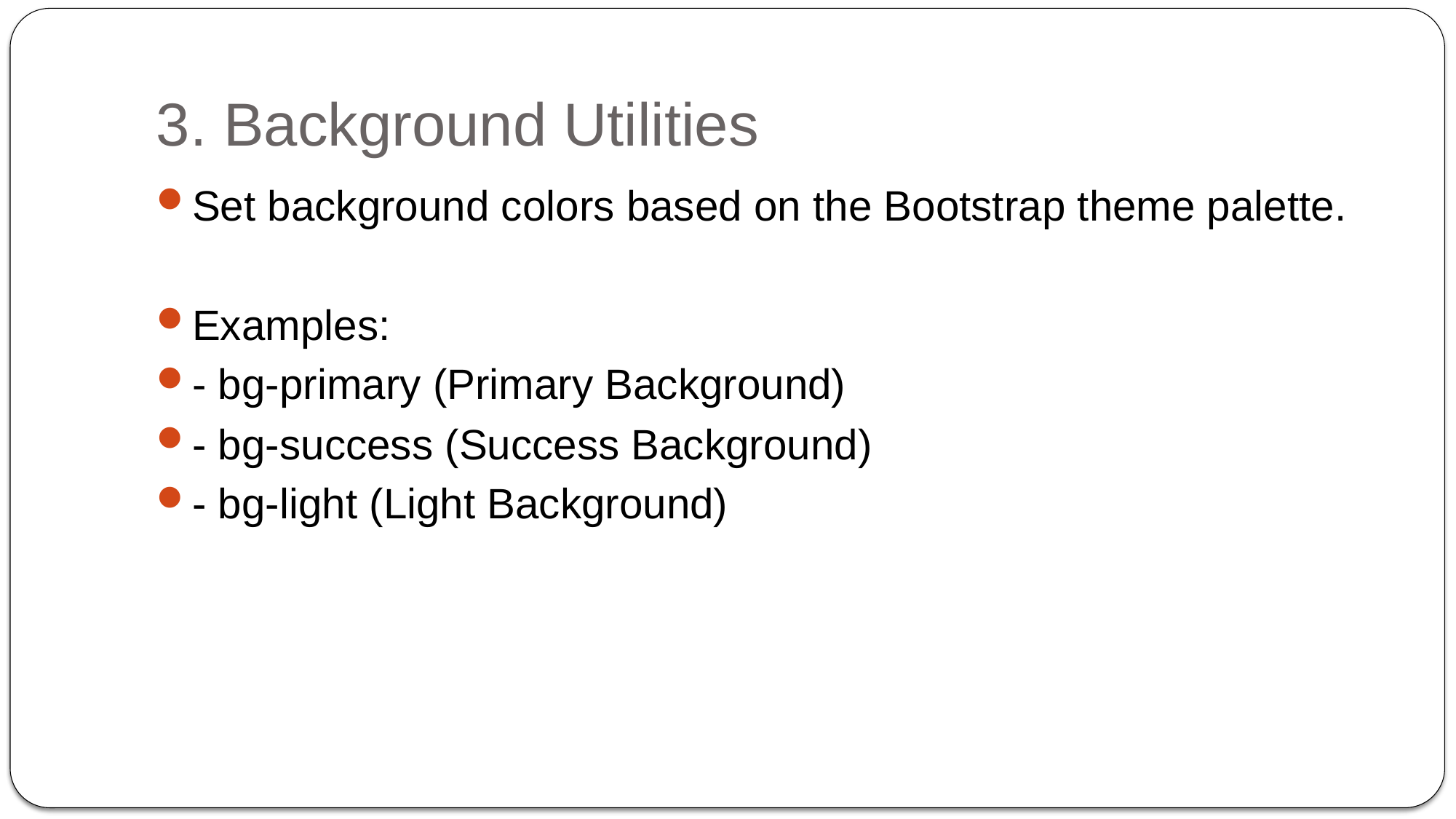

# 3. Background Utilities
Set background colors based on the Bootstrap theme palette.

Examples:
- bg-primary (Primary Background)
- bg-success (Success Background)
- bg-light (Light Background)